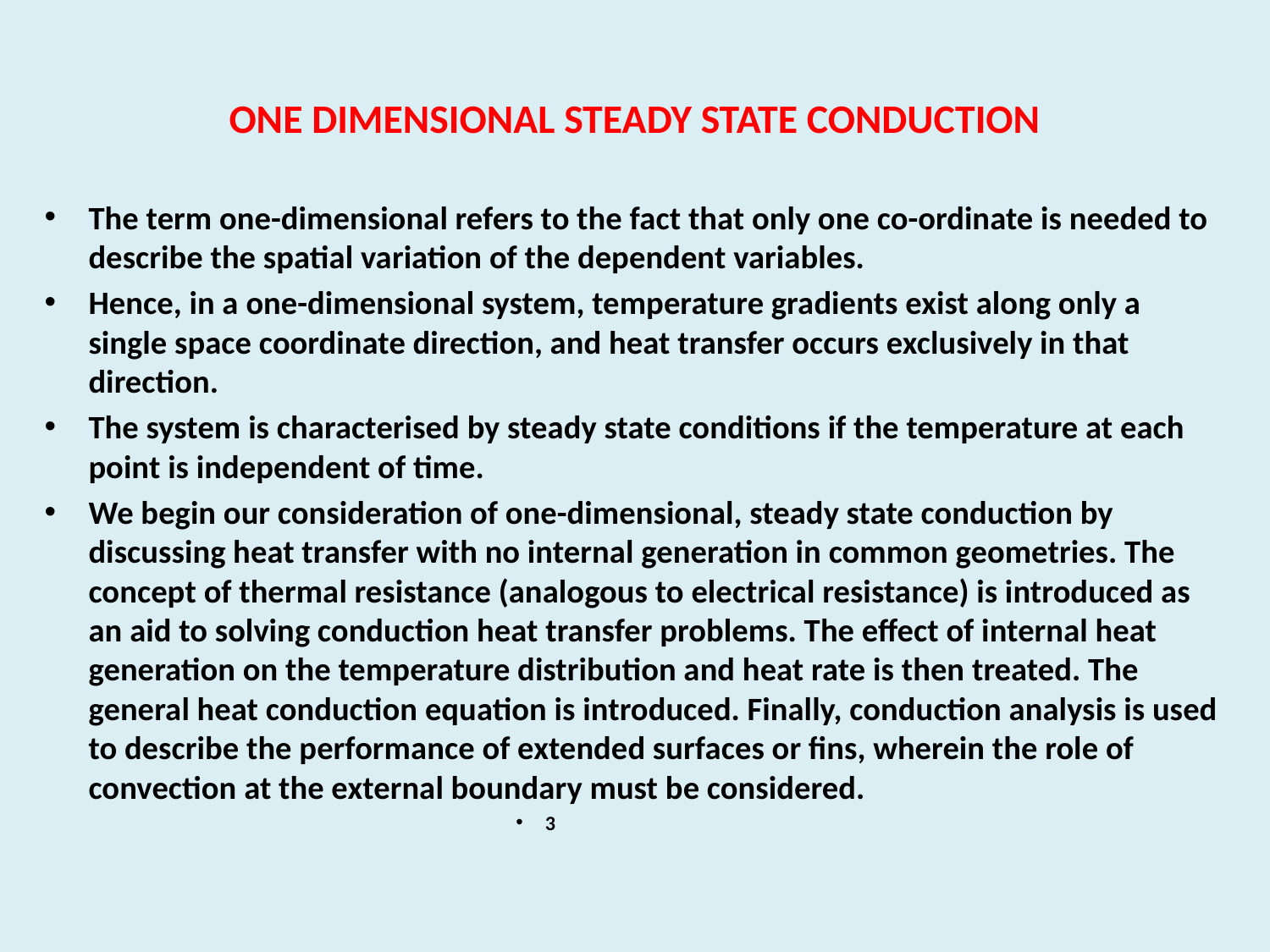

# ONE DIMENSIONAL STEADY STATE CONDUCTION
The term one-dimensional refers to the fact that only one co-ordinate is needed to describe the spatial variation of the dependent variables.
Hence, in a one-dimensional system, temperature gradients exist along only a single space coordinate direction, and heat transfer occurs exclusively in that direction.
The system is characterised by steady state conditions if the temperature at each point is independent of time.
We begin our consideration of one-dimensional, steady state conduction by discussing heat transfer with no internal generation in common geometries. The concept of thermal resistance (analogous to electrical resistance) is introduced as an aid to solving conduction heat transfer problems. The effect of internal heat generation on the temperature distribution and heat rate is then treated. The general heat conduction equation is introduced. Finally, conduction analysis is used to describe the performance of extended surfaces or fins, wherein the role of convection at the external boundary must be considered.
3